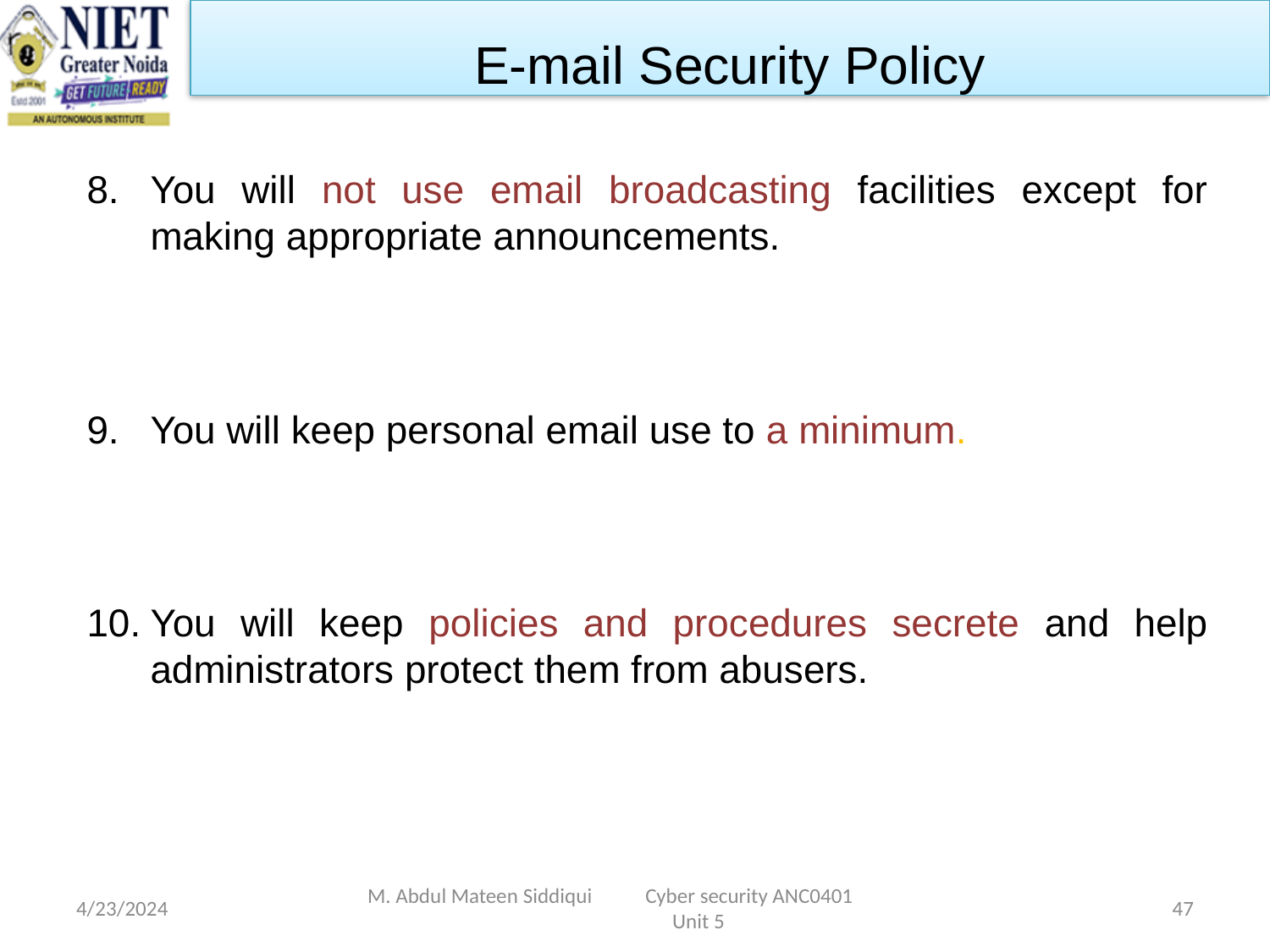

E-mail Security Policy
You will not use email broadcasting facilities except for making appropriate announcements.

You will keep personal email use to a minimum.

You will keep policies and procedures secrete and help administrators protect them from abusers.

4/23/2024
M. Abdul Mateen Siddiqui           Cyber security ANC0401                                     Unit 5
47